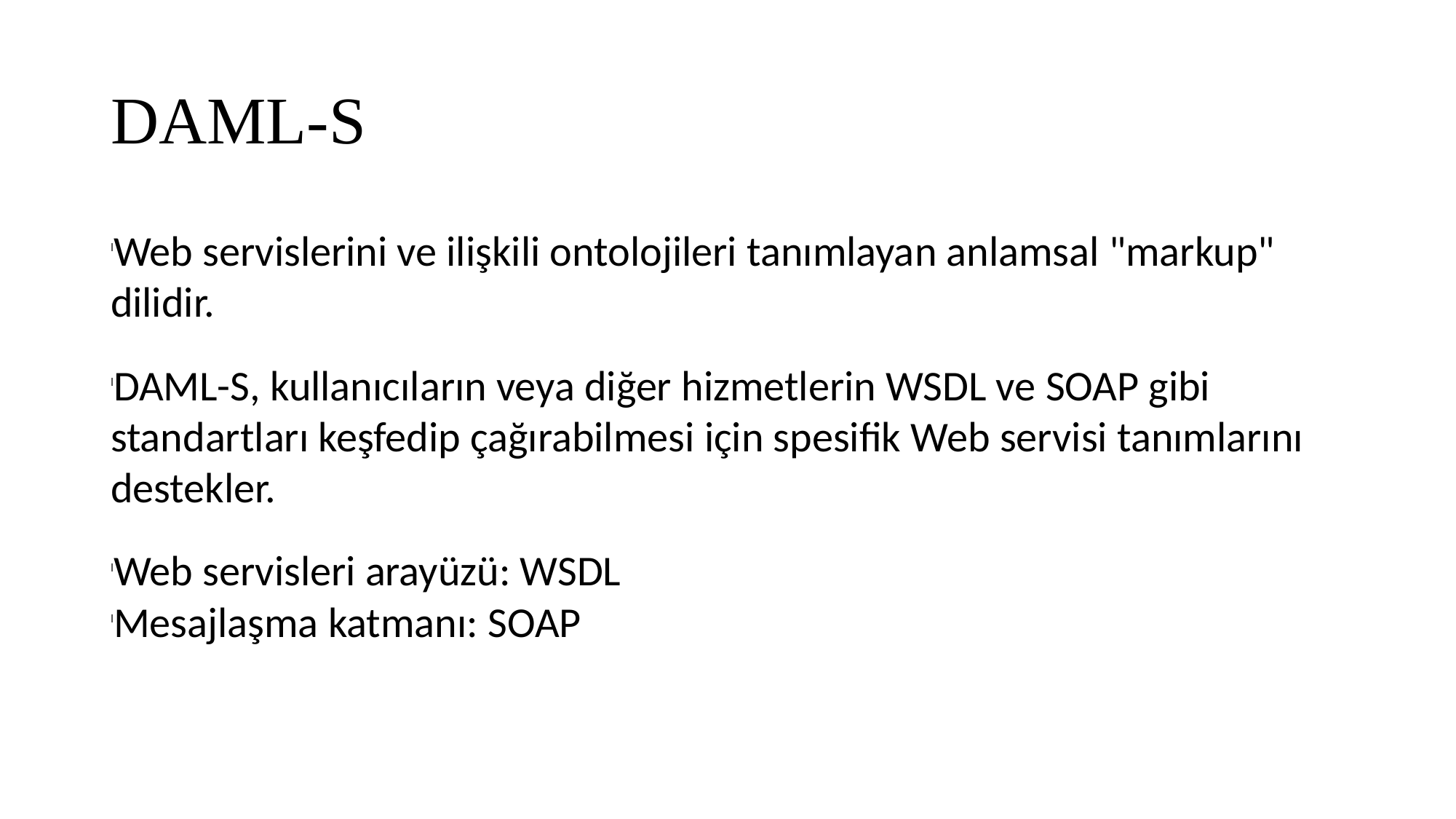

DAML-S
Web servislerini ve ilişkili ontolojileri tanımlayan anlamsal "markup" dilidir.

DAML-S, kullanıcıların veya diğer hizmetlerin WSDL ve SOAP gibi standartları keşfedip çağırabilmesi için spesifik Web servisi tanımlarını destekler.

Web servisleri arayüzü: WSDL
Mesajlaşma katmanı: SOAP